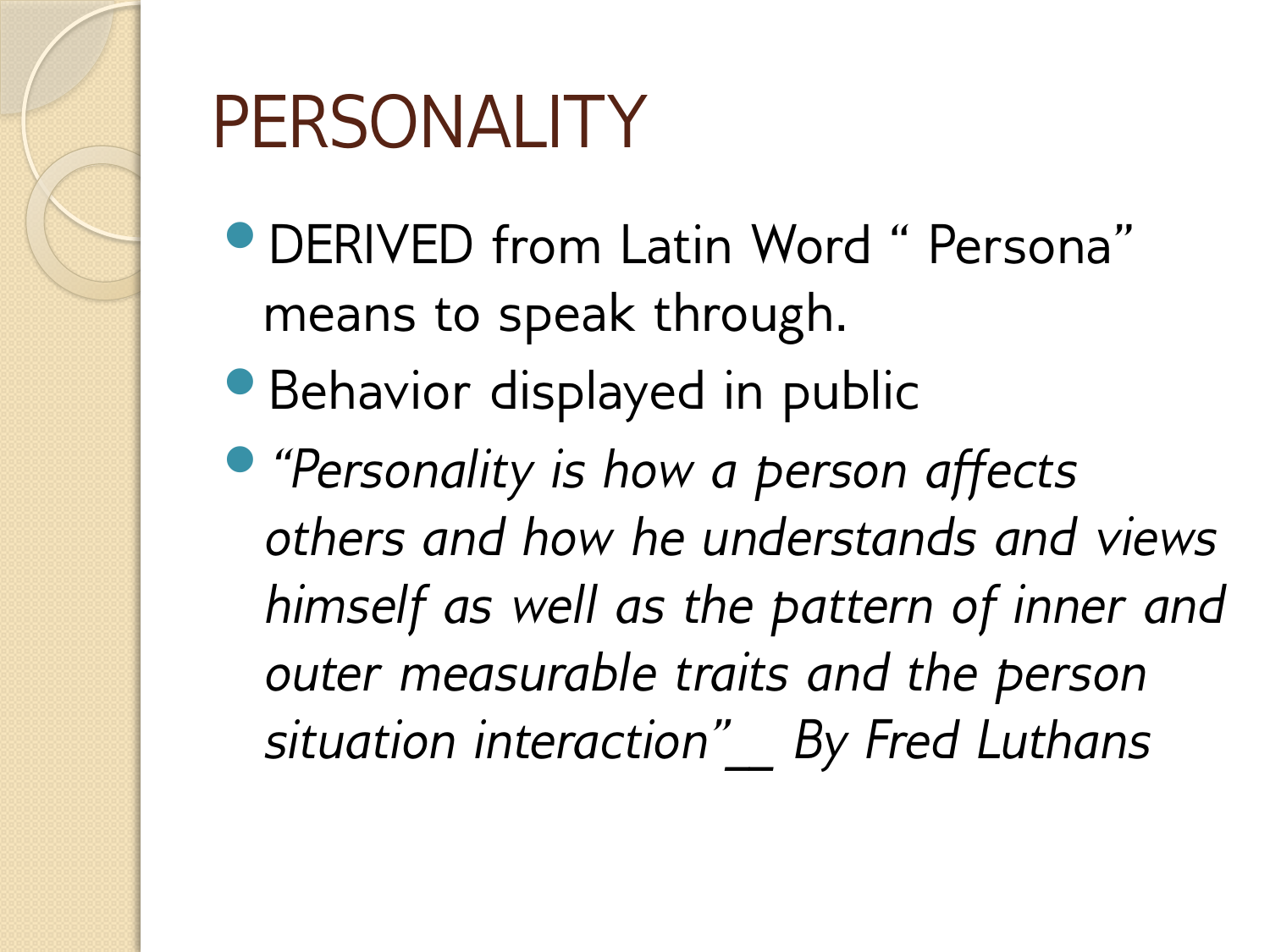

# PERSONALITY
DERIVED from Latin Word “ Persona” means to speak through.
Behavior displayed in public
“Personality is how a person affects others and how he understands and views himself as well as the pattern of inner and outer measurable traits and the person situation interaction”__ By Fred Luthans